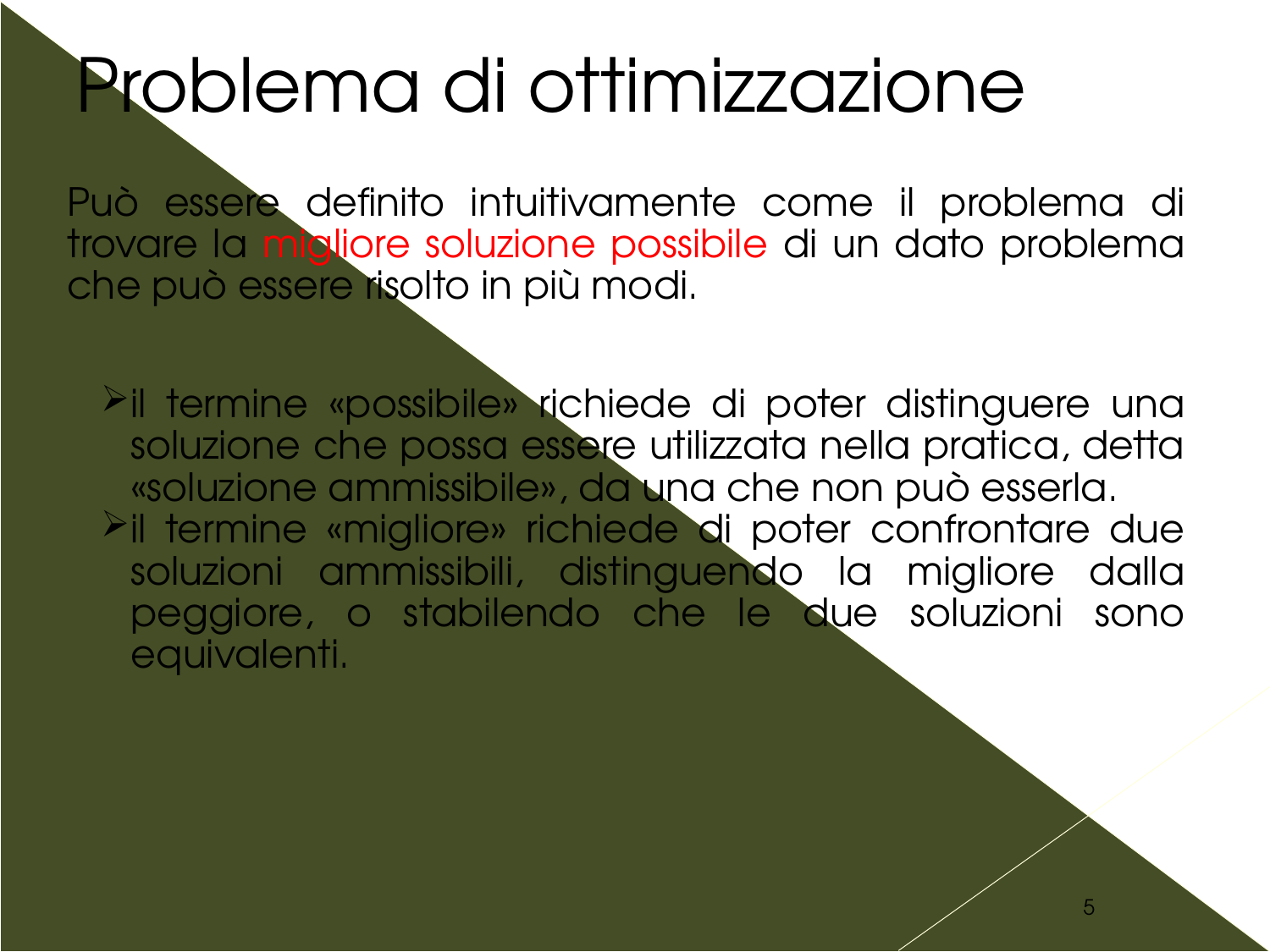

Problema di ottimizzazione
Può essere definito intuitivamente come il problema di trovare la migliore soluzione possibile di un dato problema che può essere risolto in più modi.

il termine «possibile» richiede di poter distinguere una soluzione che possa essere utilizzata nella pratica, detta «soluzione ammissibile», da una che non può esserla.
il termine «migliore» richiede di poter confrontare due soluzioni ammissibili, distinguendo la migliore dalla peggiore, o stabilendo che le due soluzioni sono equivalenti.
5